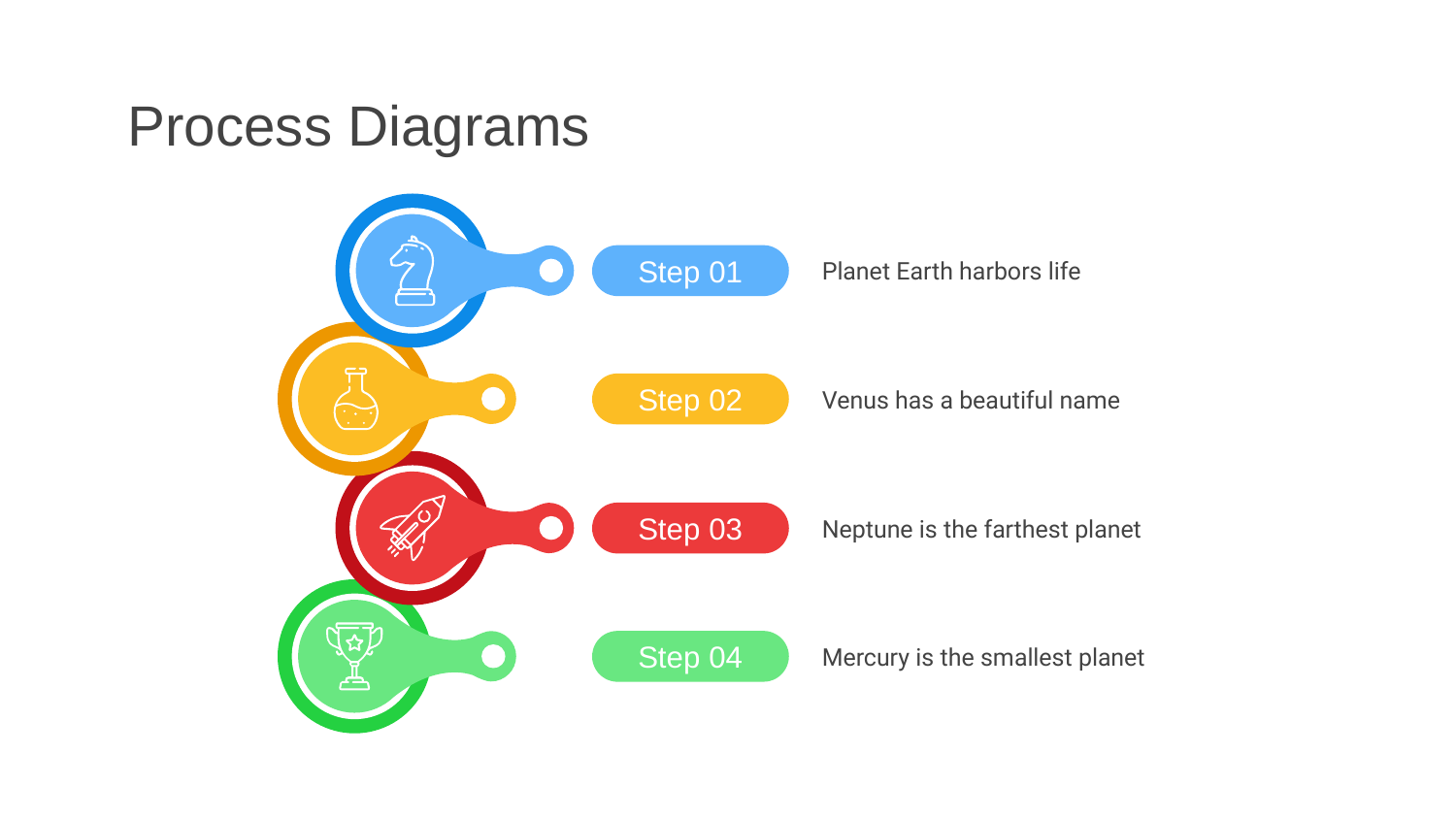

# Process Diagrams

Step 01
Planet Earth harbors life

Step 02
Venus has a beautiful name

Step 03
Neptune is the farthest planet

Step 04
Mercury is the smallest planet